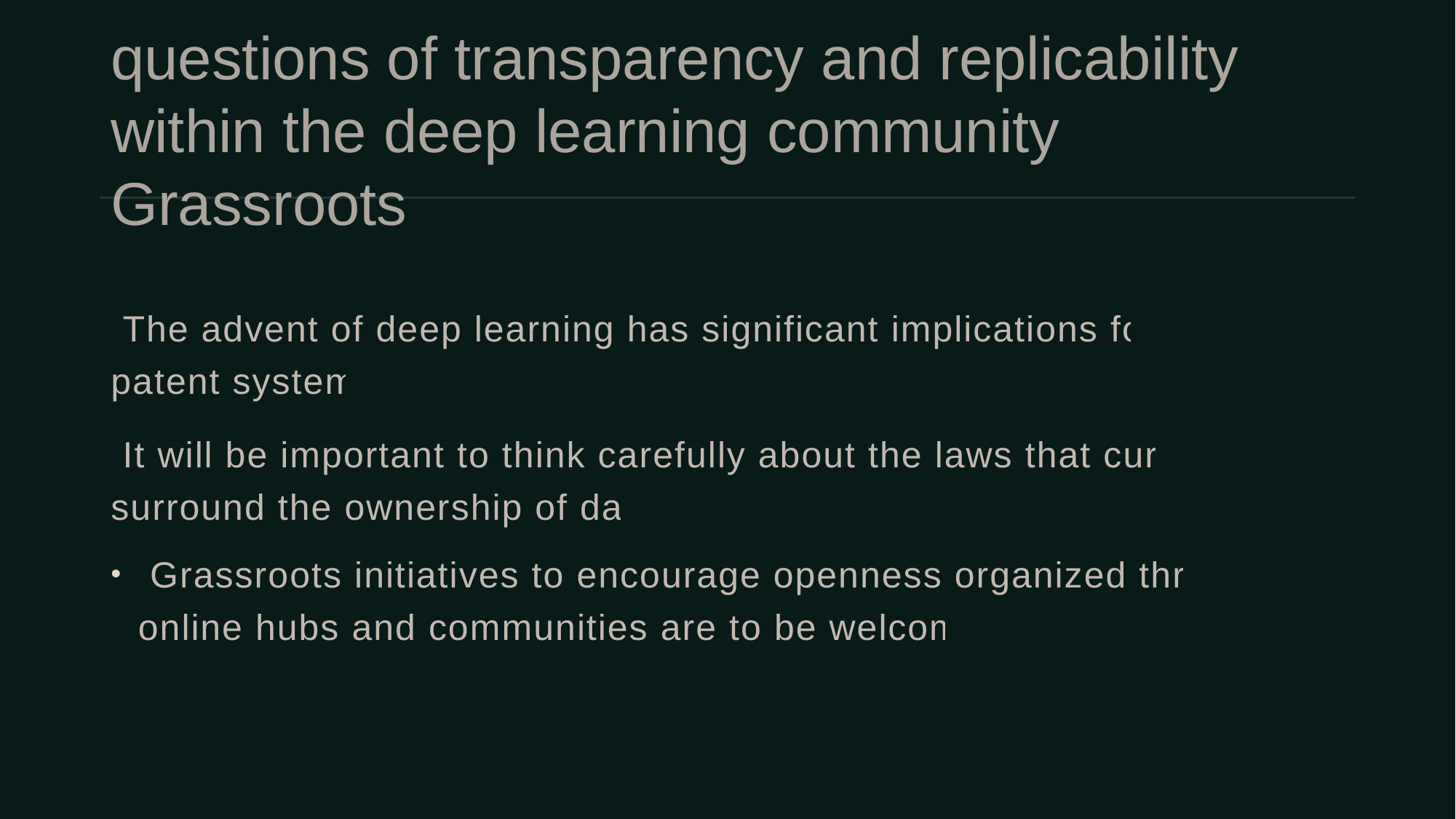

# questions of transparency and replicability within the deep learning community  Grassroots
 The advent of deep learning has significant implications for the patent system.
 It will be important to think carefully about the laws that currently surround the ownership of data.
 Grassroots initiatives to encourage openness organized through online hubs and communities are to be welcomed.